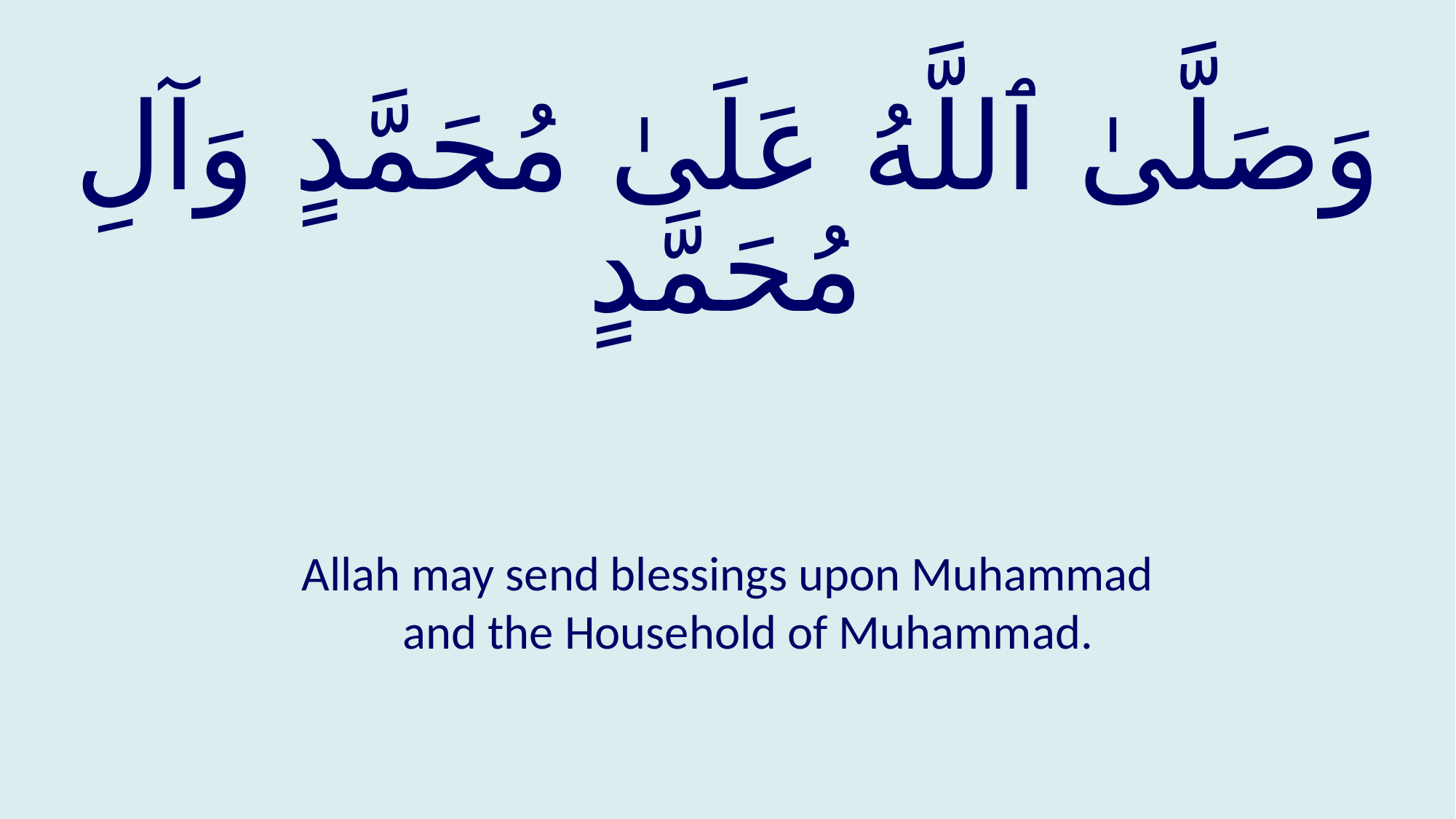

# وَصَلَّىٰ ٱللَّهُ عَلَىٰ مُحَمَّدٍ وَآلِ مُحَمَّدٍ
Allah may send blessings upon Muhammad and the Household of Muhammad.